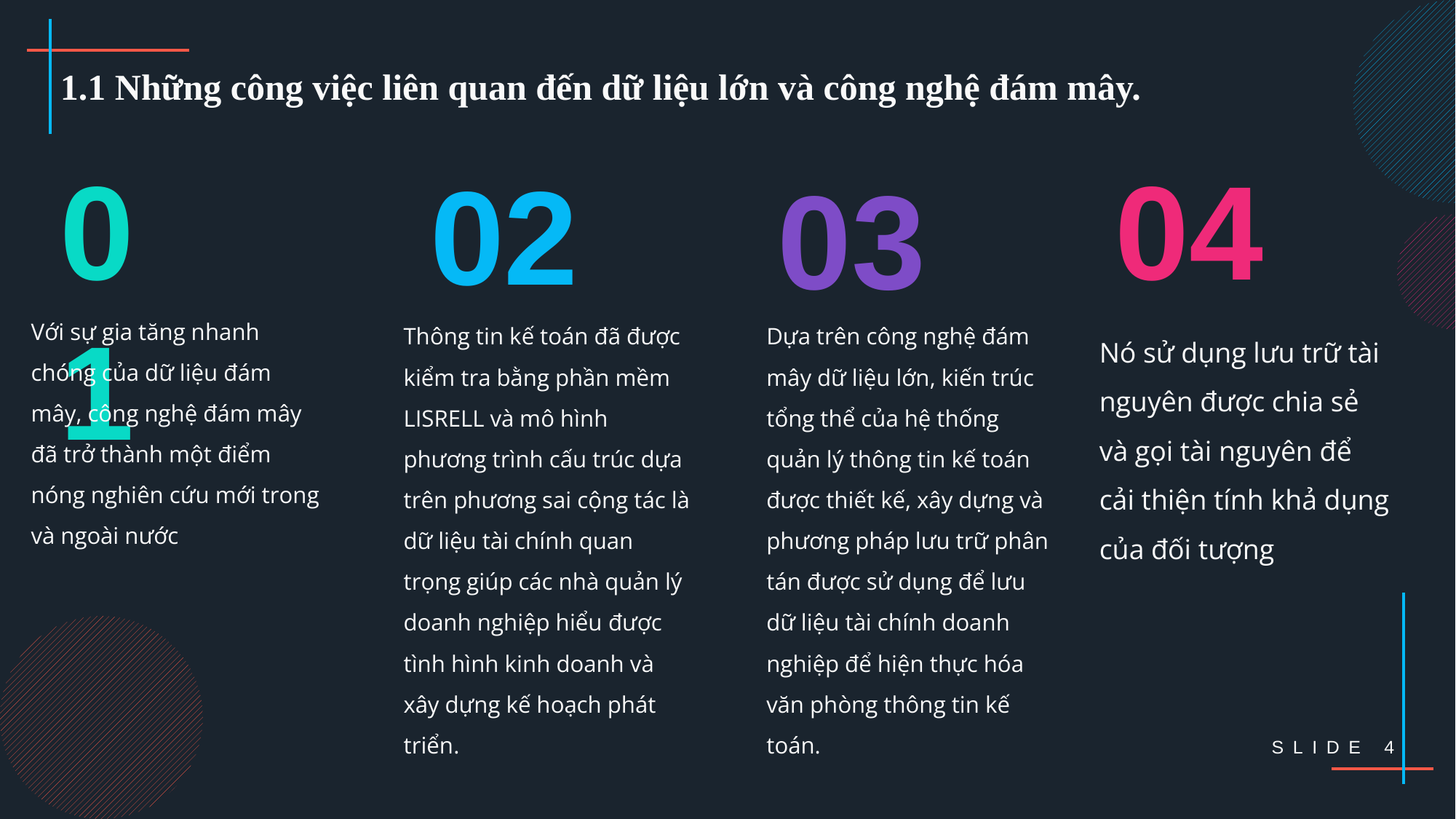

1.1 Những công việc liên quan đến dữ liệu lớn và công nghệ đám mây.
01
04
02
03
Với sự gia tăng nhanh chóng của dữ liệu đám mây, công nghệ đám mây đã trở thành một điểm nóng nghiên cứu mới trong và ngoài nước
Thông tin kế toán đã được kiểm tra bằng phần mềm LISRELL và mô hình phương trình cấu trúc dựa trên phương sai cộng tác là dữ liệu tài chính quan trọng giúp các nhà quản lý doanh nghiệp hiểu được tình hình kinh doanh và xây dựng kế hoạch phát triển.
Dựa trên công nghệ đám mây dữ liệu lớn, kiến trúc tổng thể của hệ thống quản lý thông tin kế toán được thiết kế, xây dựng và phương pháp lưu trữ phân tán được sử dụng để lưu dữ liệu tài chính doanh nghiệp để hiện thực hóa văn phòng thông tin kế toán.
Nó sử dụng lưu trữ tài nguyên được chia sẻ và gọi tài nguyên để cải thiện tính khả dụng của đối tượng